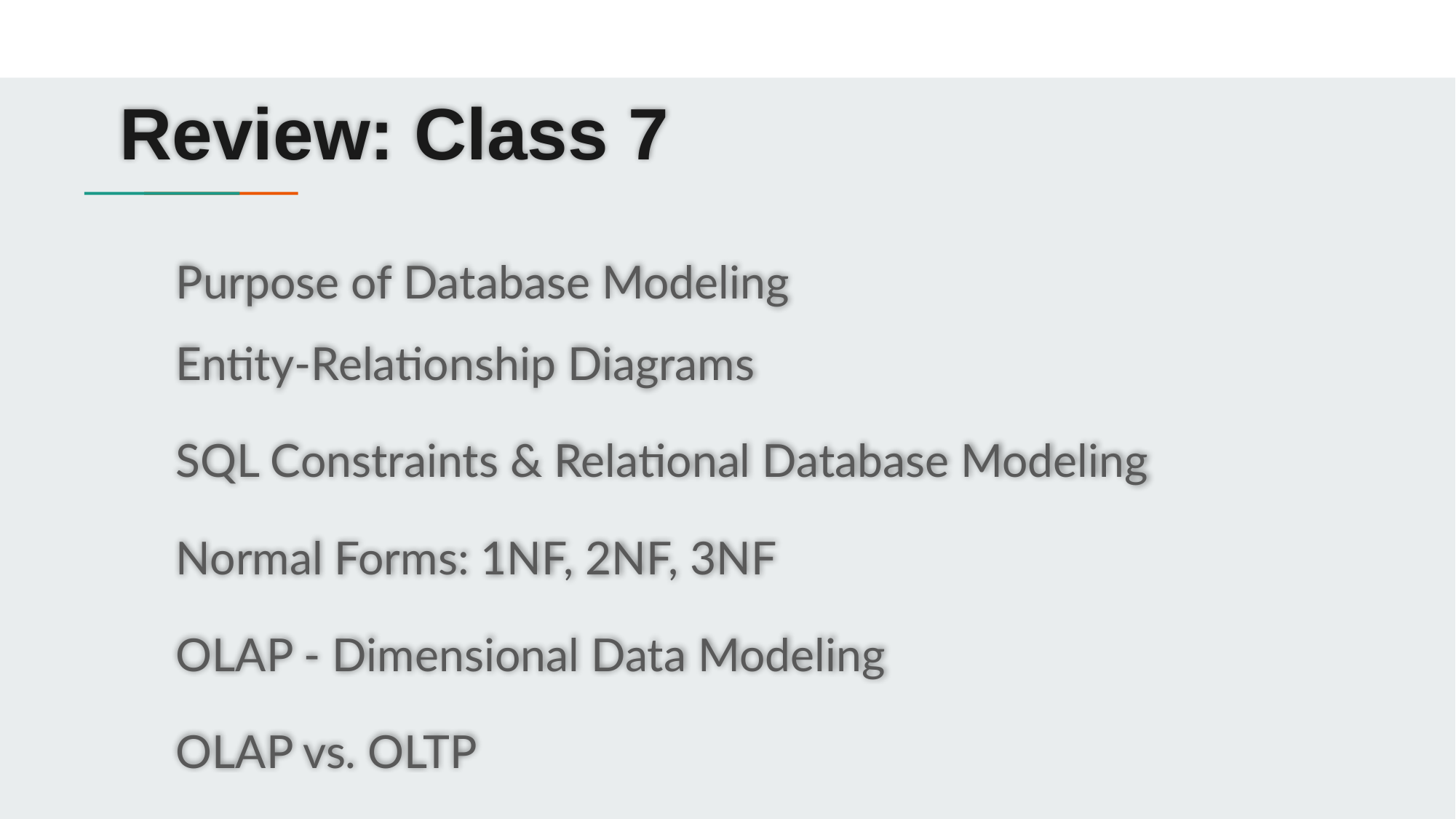

# Review: Class 7
Purpose of Database Modeling
Entity-Relationship Diagrams
SQL Constraints & Relational Database Modeling
Normal Forms: 1NF, 2NF, 3NF
OLAP - Dimensional Data Modeling
OLAP vs. OLTP